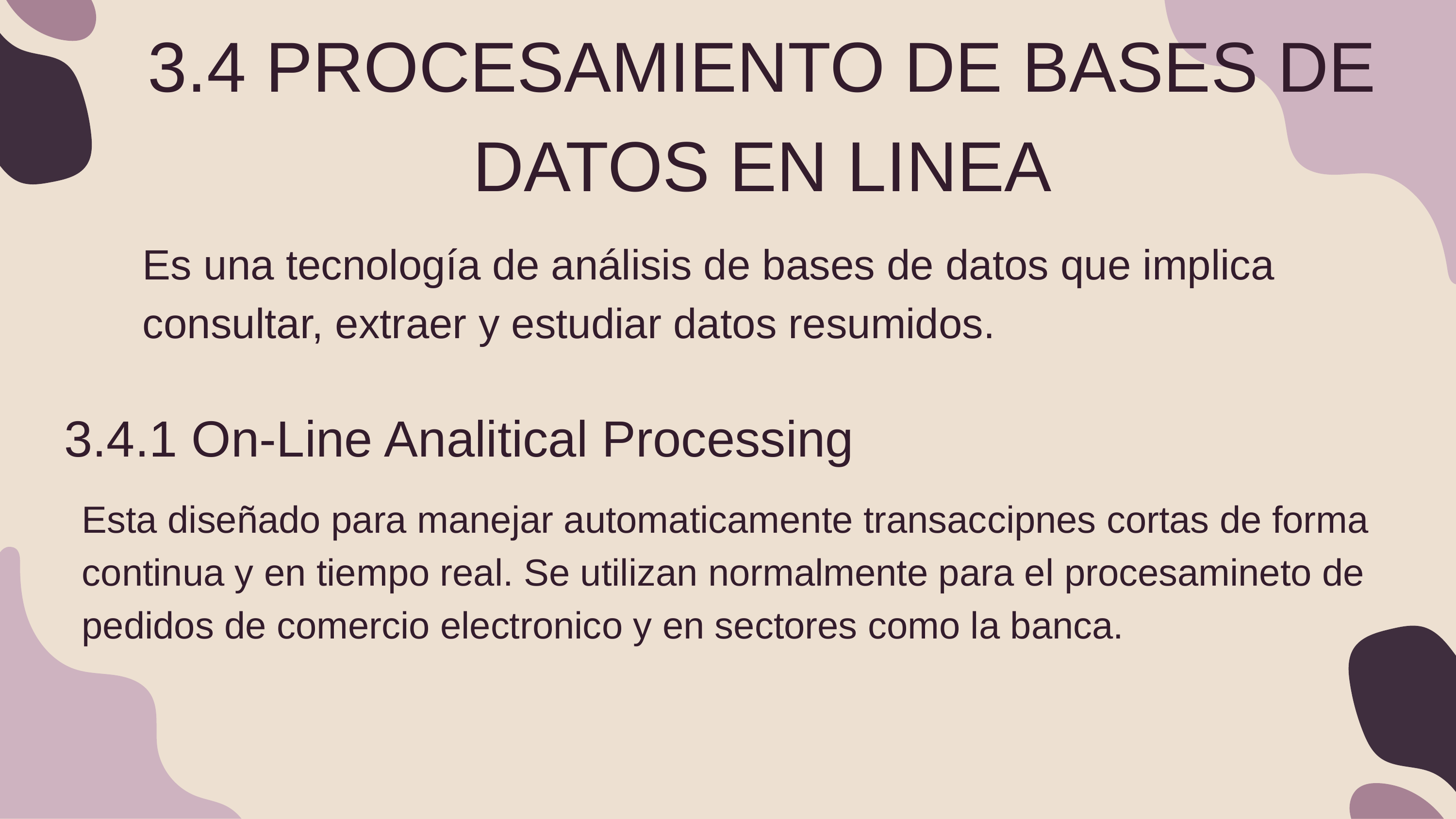

3.4 PROCESAMIENTO DE BASES DE DATOS EN LINEA
Es una tecnología de análisis de bases de datos que implica consultar, extraer y estudiar datos resumidos.
3.4.1 On-Line Analitical Processing
Esta diseñado para manejar automaticamente transaccipnes cortas de forma continua y en tiempo real. Se utilizan normalmente para el procesamineto de pedidos de comercio electronico y en sectores como la banca.